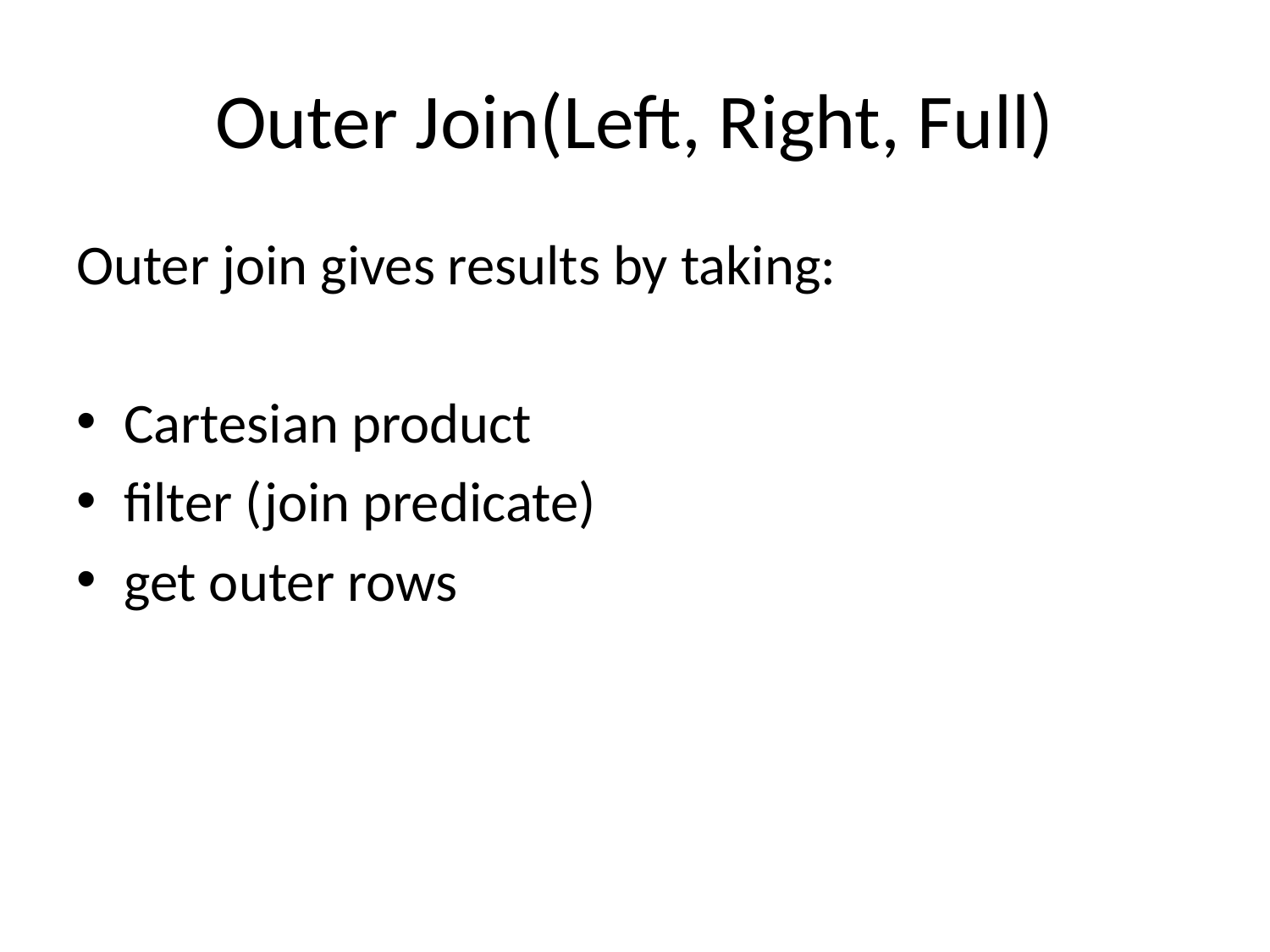

# Outer Join(Left, Right, Full)
Outer join gives results by taking:

Cartesian product
filter (join predicate)
get outer rows